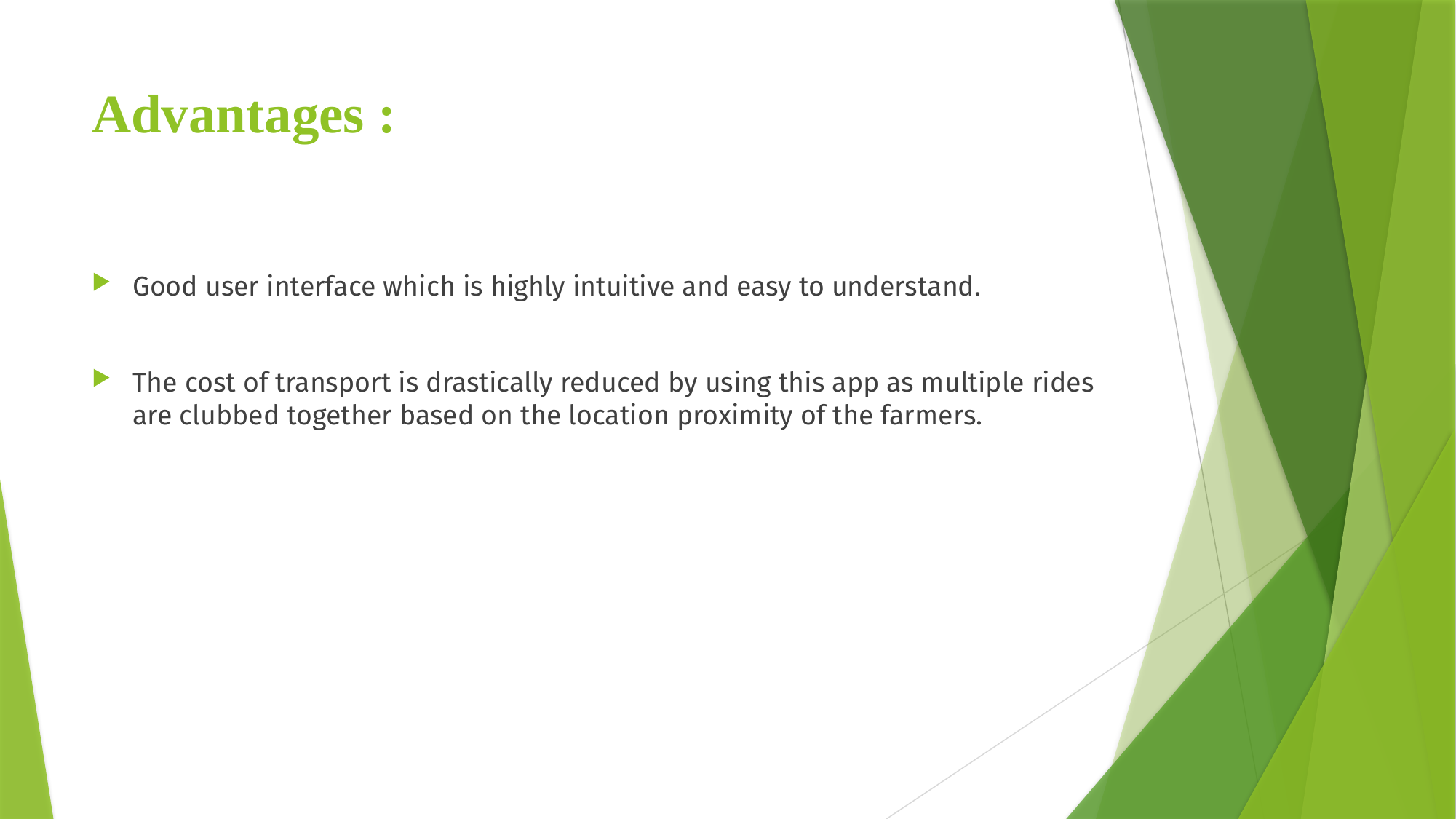

# Advantages :

Good user interface which is highly intuitive and easy to understand.

The cost of transport is drastically reduced by using this app as multiple rides are clubbed together based on the location proximity of the farmers.